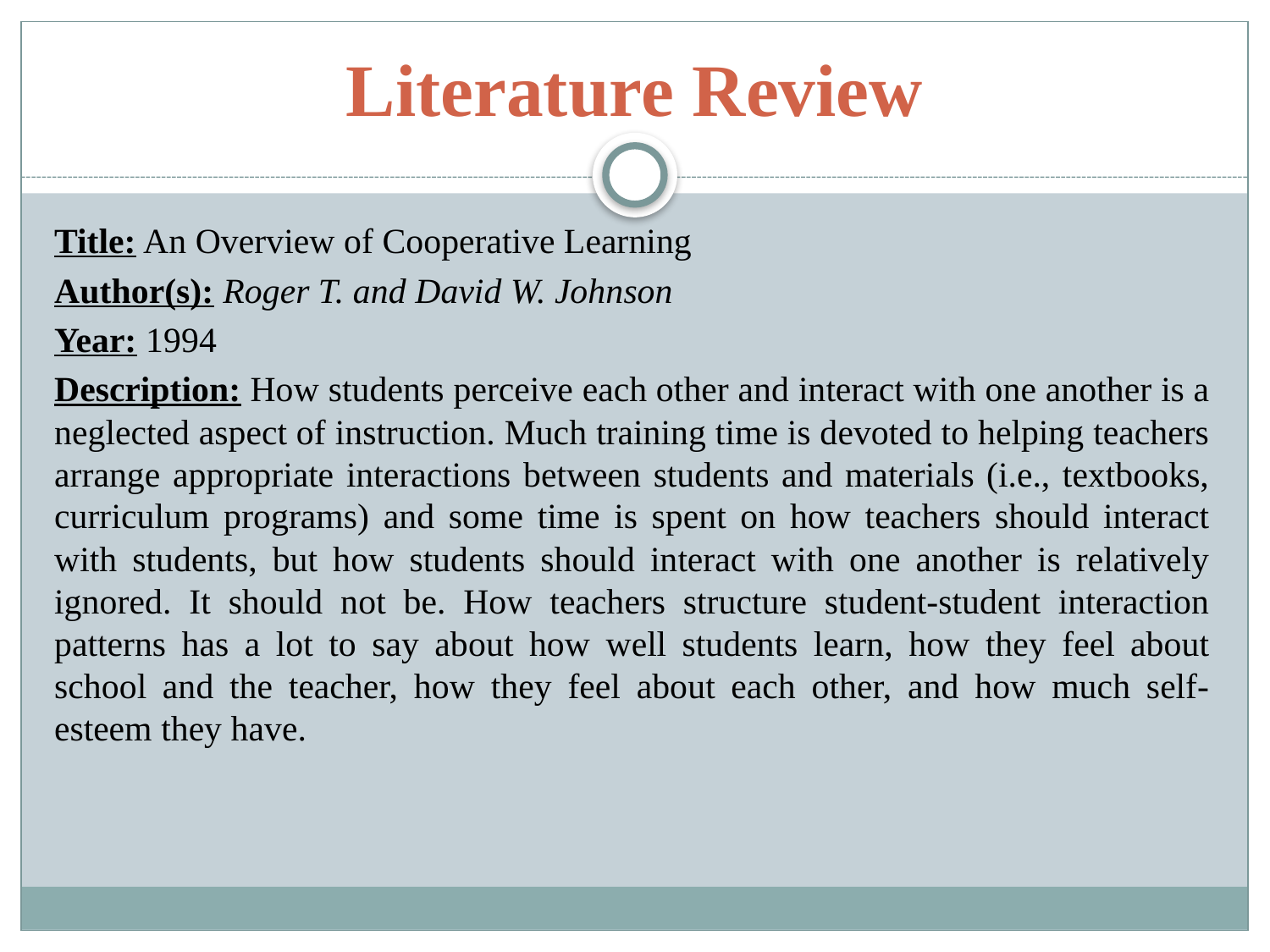

# Literature Review
Title: An Overview of Cooperative Learning
Author(s): Roger T. and David W. Johnson
Year: 1994
Description: How students perceive each other and interact with one another is a neglected aspect of instruction. Much training time is devoted to helping teachers arrange appropriate interactions between students and materials (i.e., textbooks, curriculum programs) and some time is spent on how teachers should interact with students, but how students should interact with one another is relatively ignored. It should not be. How teachers structure student-student interaction patterns has a lot to say about how well students learn, how they feel about school and the teacher, how they feel about each other, and how much self-esteem they have.